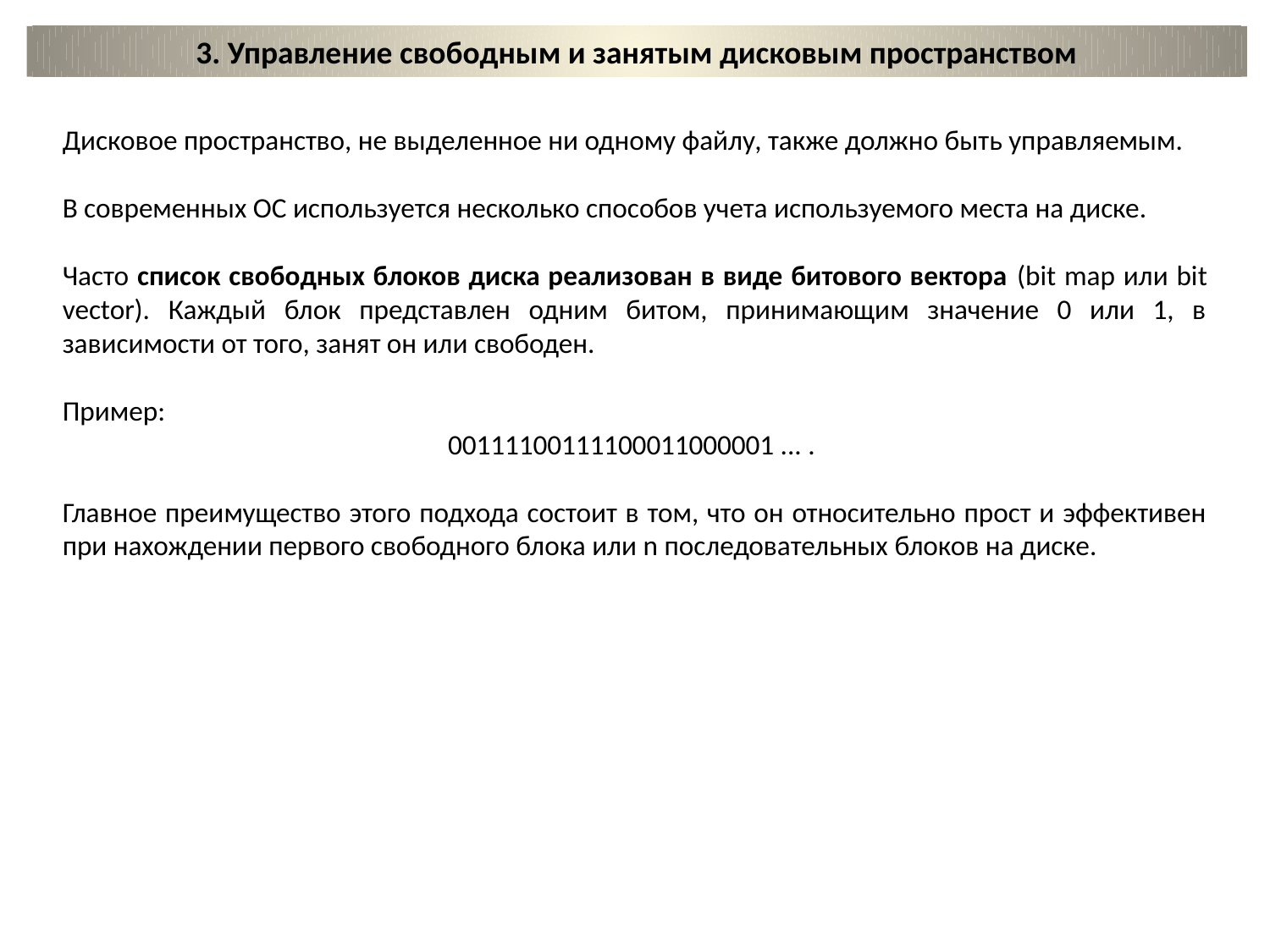

3. Управление свободным и занятым дисковым пространством
Дисковое пространство, не выделенное ни одному файлу, также должно быть управляемым.

В современных ОС используется несколько способов учета используемого места на диске.

Часто список свободных блоков диска реализован в виде битового вектора (bit map или bit vector). Каждый блок представлен одним битом, принимающим значение 0 или 1, в зависимости от того, занят он или свободен.

Пример:
00111100111100011000001 ... .

Главное преимущество этого подхода состоит в том, что он относительно прост и эффективен при нахождении первого свободного блока или n последовательных блоков на диске.